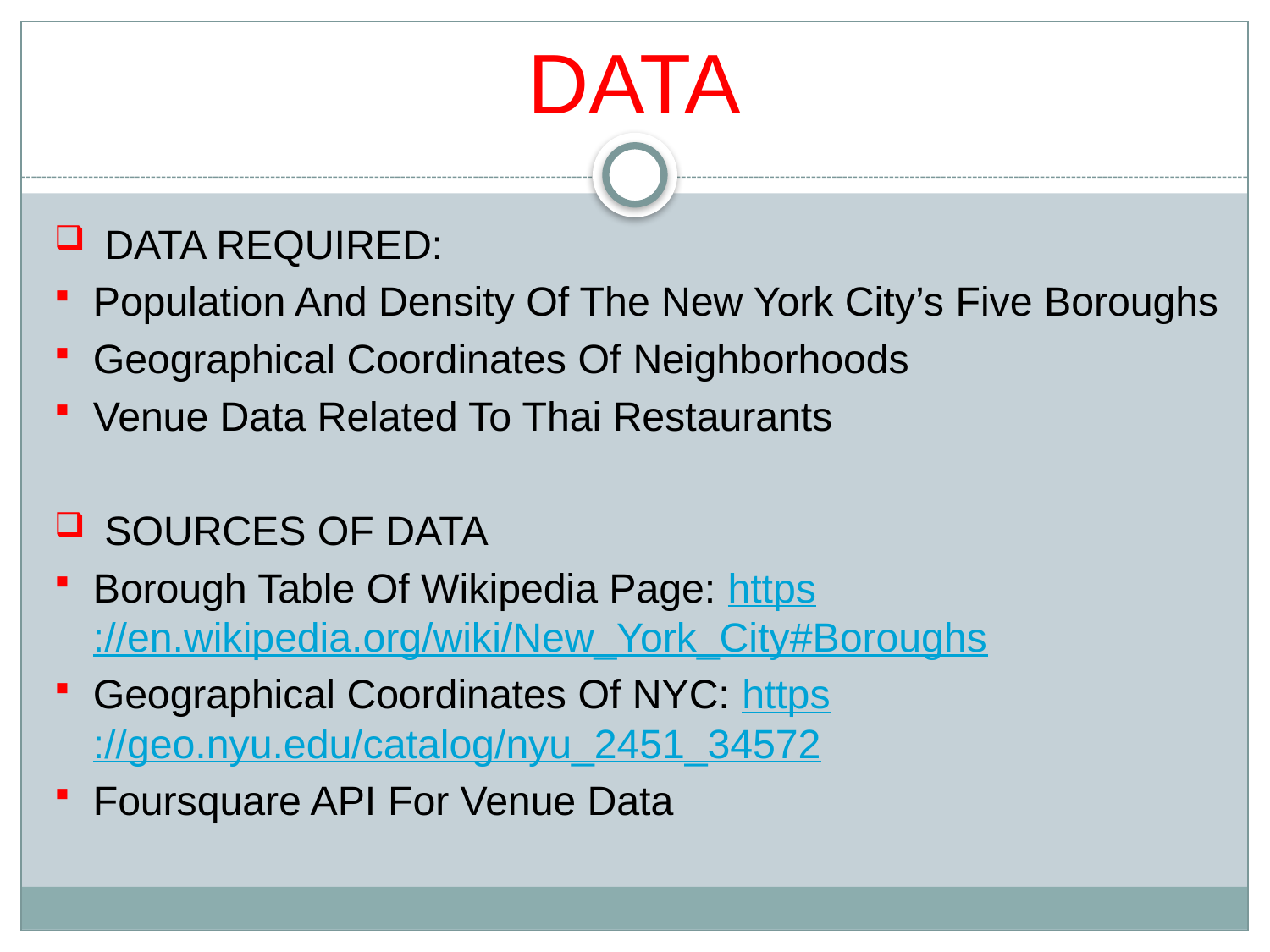

# DATA
 DATA REQUIRED:
Population And Density Of The New York City’s Five Boroughs
Geographical Coordinates Of Neighborhoods
Venue Data Related To Thai Restaurants

 SOURCES OF DATA
Borough Table Of Wikipedia Page: https://en.wikipedia.org/wiki/New_York_City#Boroughs
Geographical Coordinates Of NYC: https://geo.nyu.edu/catalog/nyu_2451_34572
Foursquare API For Venue Data